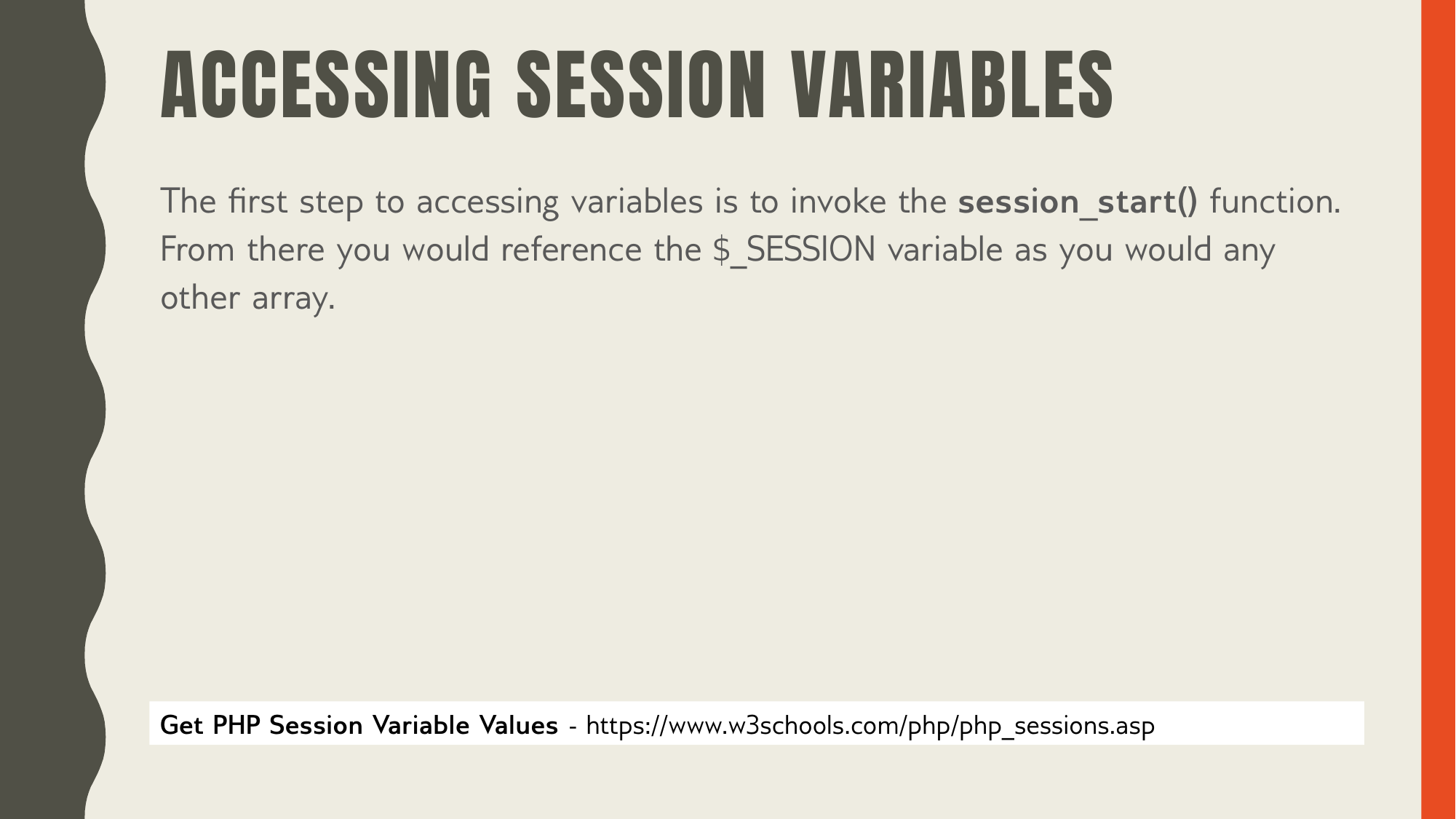

# Accessing Session Variables
The first step to accessing variables is to invoke the session_start() function. From there you would reference the $_SESSION variable as you would any other array.
Get PHP Session Variable Values - https://www.w3schools.com/php/php_sessions.asp